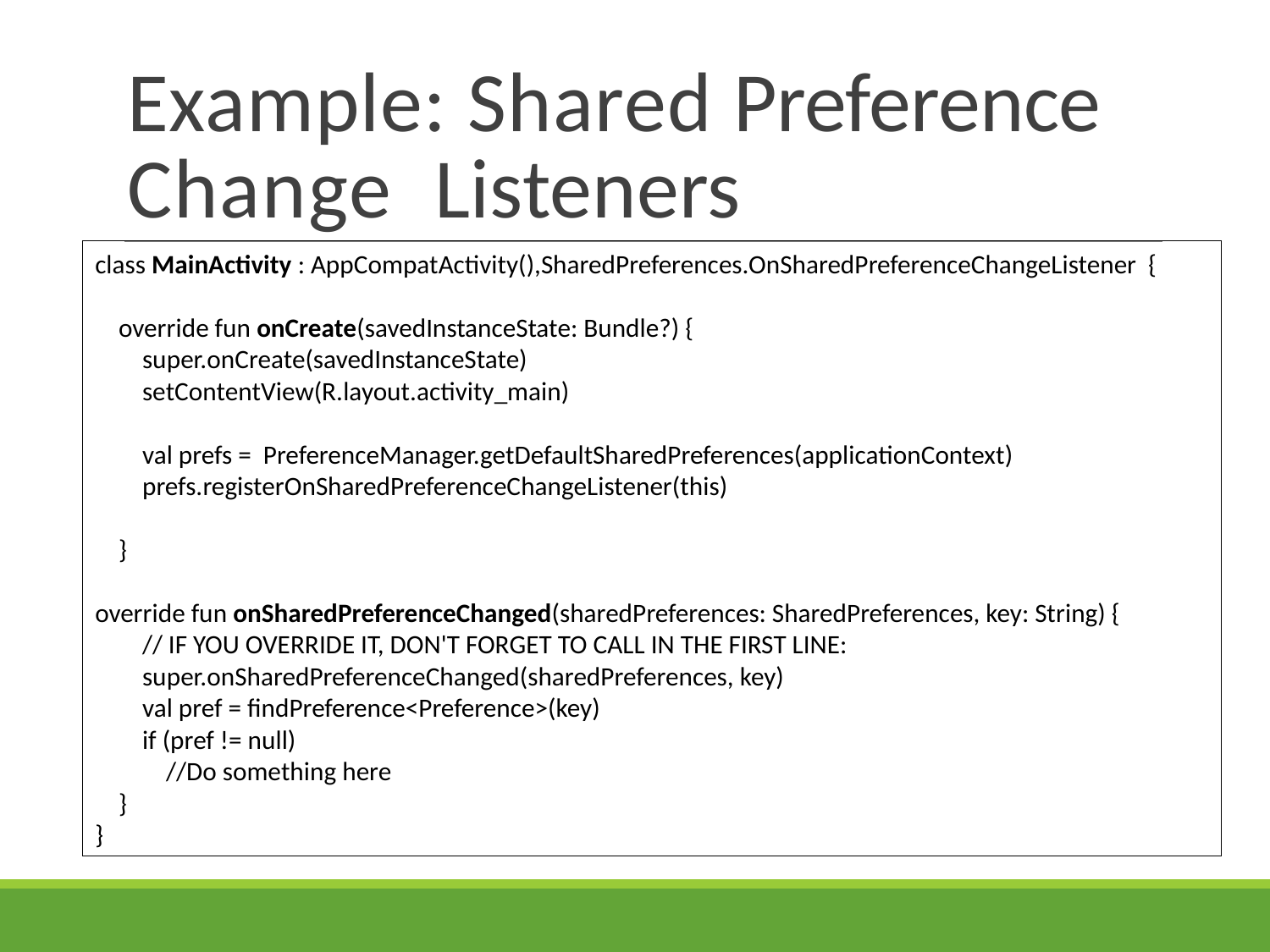

# Example: Shared Preference Change  Listeners
class MainActivity : AppCompatActivity(),SharedPreferences.OnSharedPreferenceChangeListener  {

    override fun onCreate(savedInstanceState: Bundle?) {
        super.onCreate(savedInstanceState)
        setContentView(R.layout.activity_main)

        val prefs =  PreferenceManager.getDefaultSharedPreferences(applicationContext)
        prefs.registerOnSharedPreferenceChangeListener(this)

    }

override fun onSharedPreferenceChanged(sharedPreferences: SharedPreferences, key: String) {
        // IF YOU OVERRIDE IT, DON'T FORGET TO CALL IN THE FIRST LINE:
        super.onSharedPreferenceChanged(sharedPreferences, key)
        val pref = findPreference<Preference>(key)
        if (pref != null)
            //Do something here
    }
}